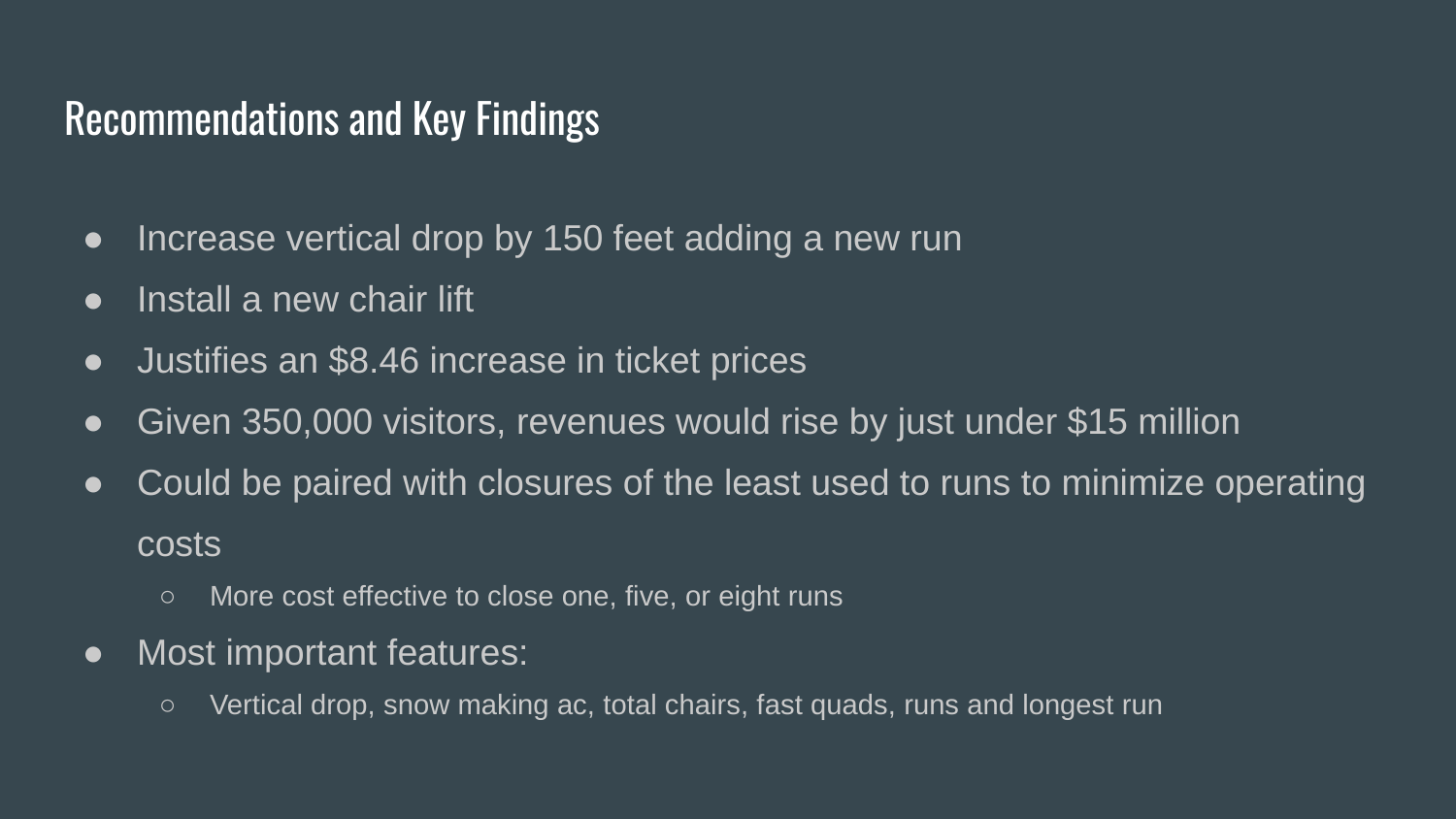

# Recommendations and Key Findings
Increase vertical drop by 150 feet adding a new run
Install a new chair lift
Justifies an $8.46 increase in ticket prices
Given 350,000 visitors, revenues would rise by just under $15 million
Could be paired with closures of the least used to runs to minimize operating costs
More cost effective to close one, five, or eight runs
Most important features:
Vertical drop, snow making ac, total chairs, fast quads, runs and longest run